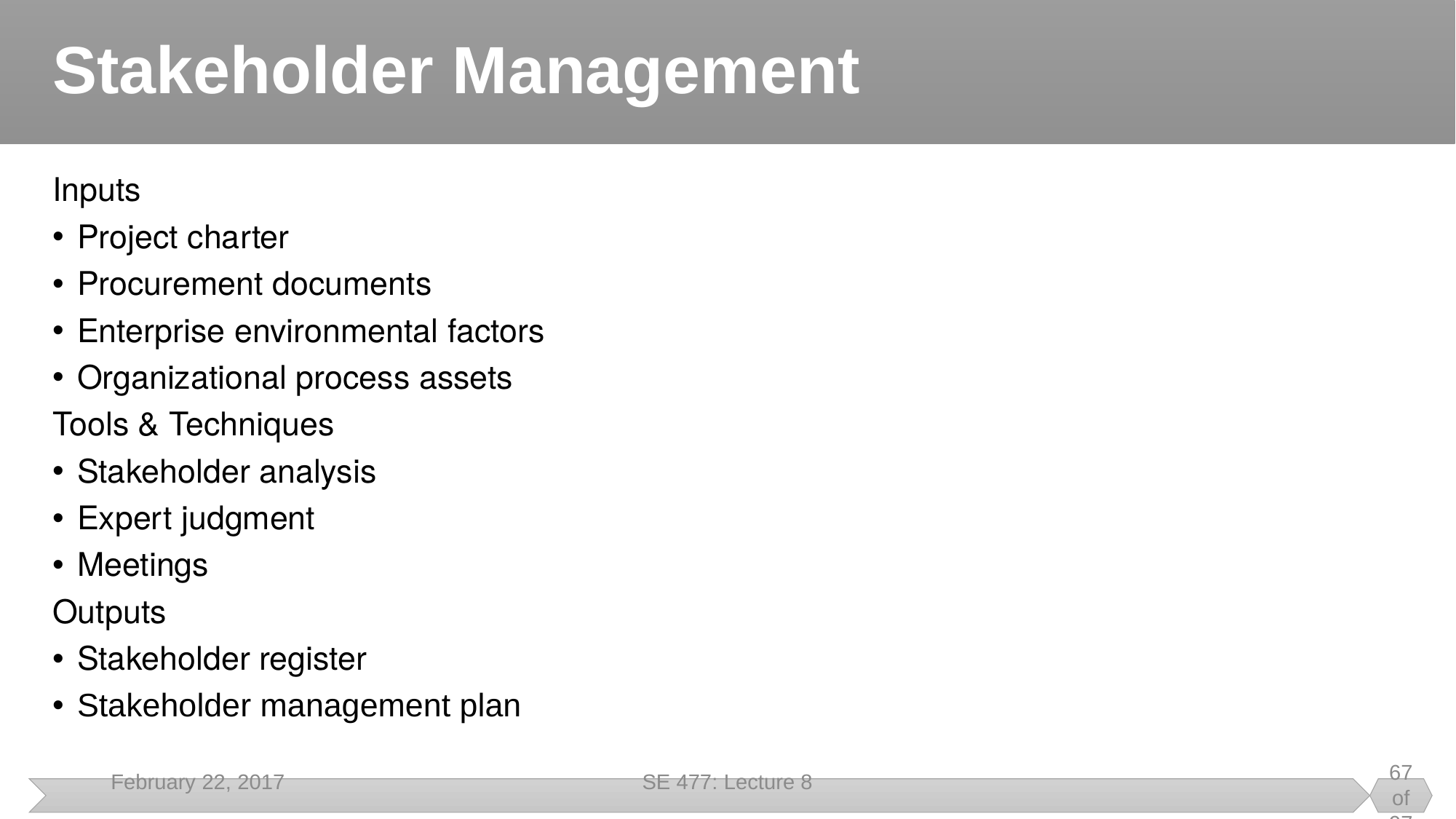

# Stakeholder Management
Inputs
Project charter
Procurement documents
Enterprise environmental factors
Organizational process assets
Tools & Techniques
Stakeholder analysis
Expert judgment
Meetings
Outputs
Stakeholder register
Stakeholder management plan
February 22, 2017
SE 477: Lecture 8
67 of 97